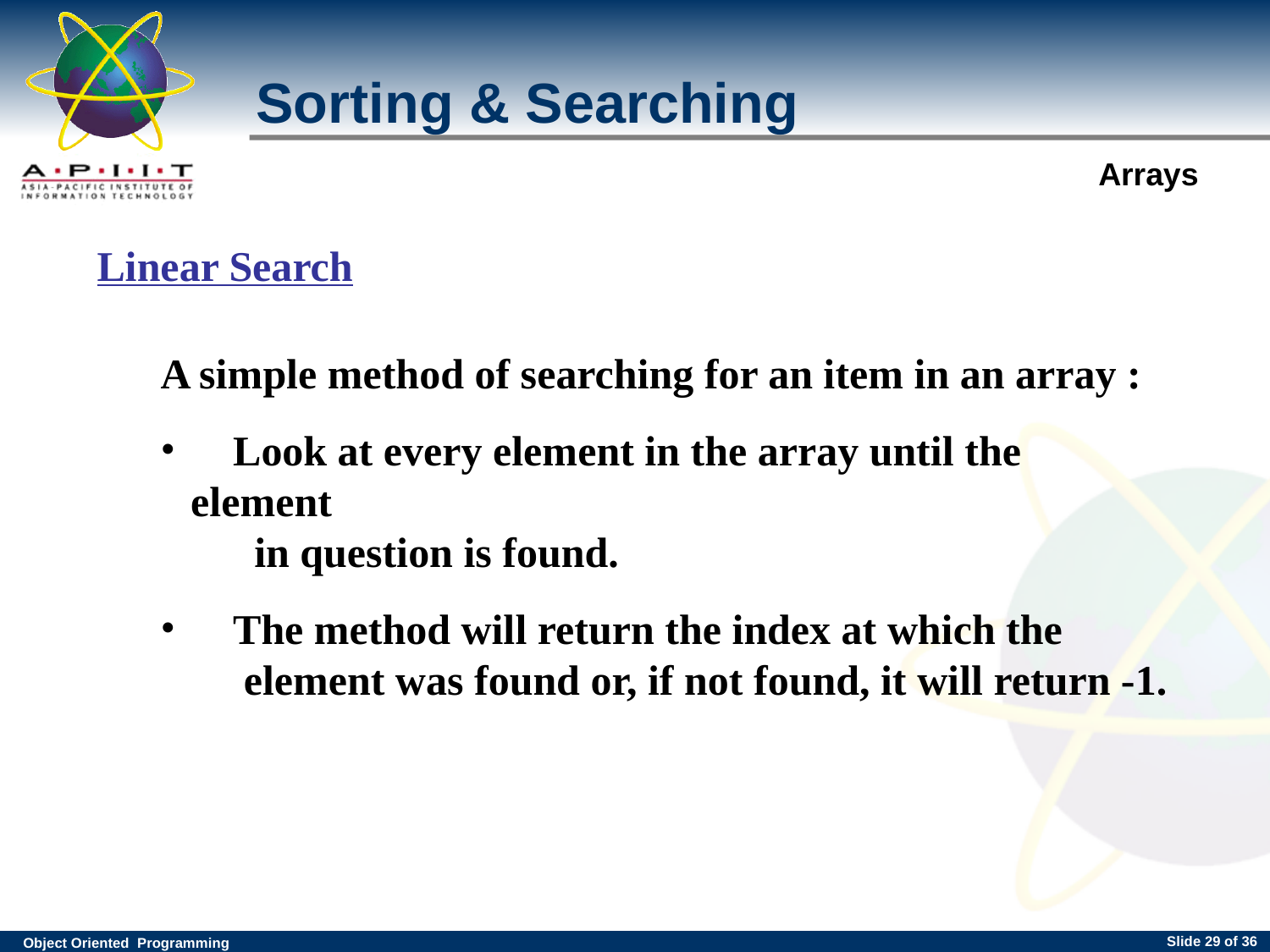

# Sorting & Searching
Linear Search
A simple method of searching for an item in an array :
    Look at every element in the array until the element
      in question is found.
    The method will return the index at which the
     element was found or, if not found, it will return -1.
Slide 29 of 36